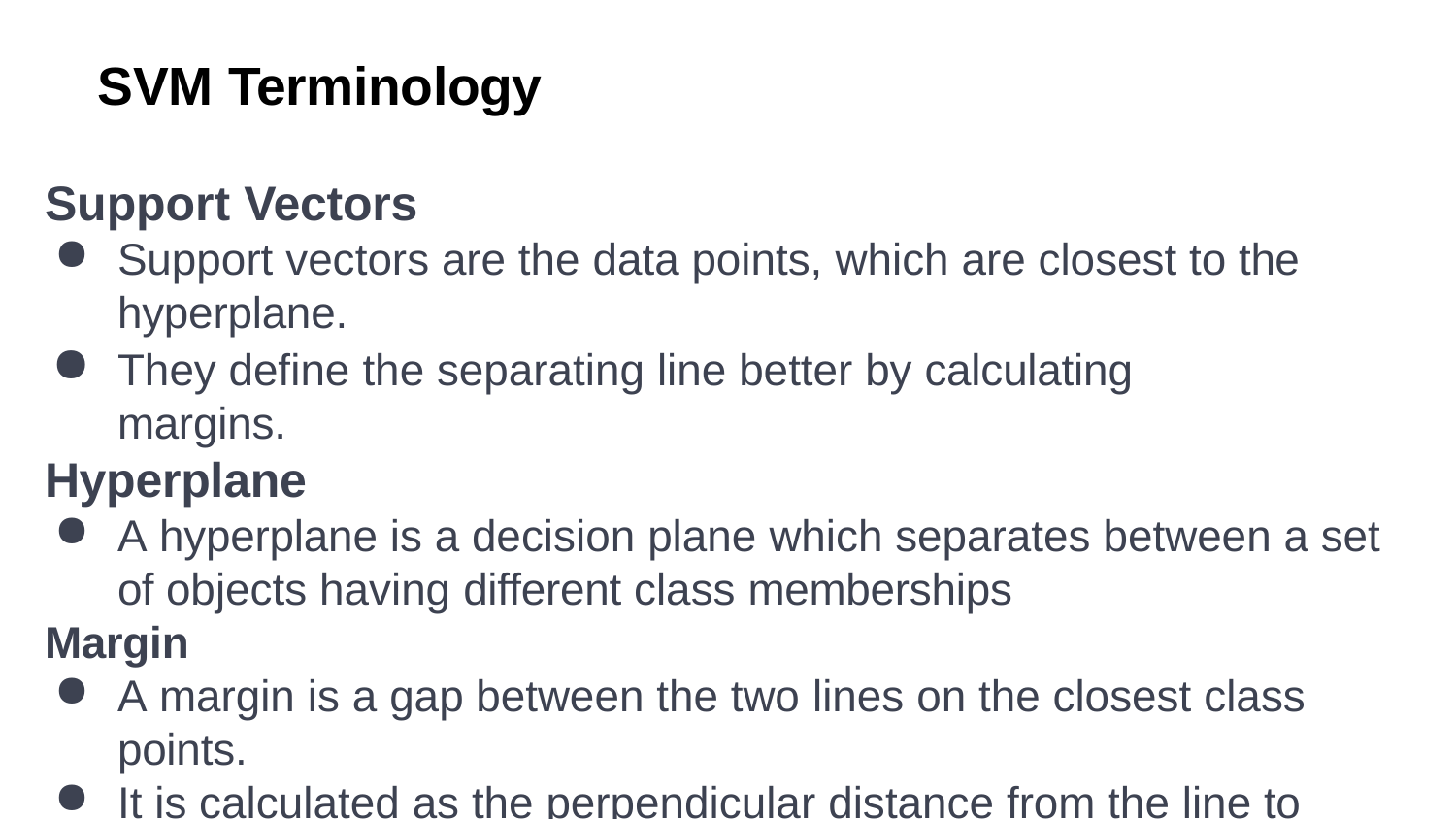

# SVM Terminology
Support Vectors
Support vectors are the data points, which are closest to the hyperplane.
They define the separating line better by calculating margins.
Hyperplane
A hyperplane is a decision plane which separates between a set of objects having different class memberships
Margin
A margin is a gap between the two lines on the closest class points.
It is calculated as the perpendicular distance from the line to support vectors or closest points